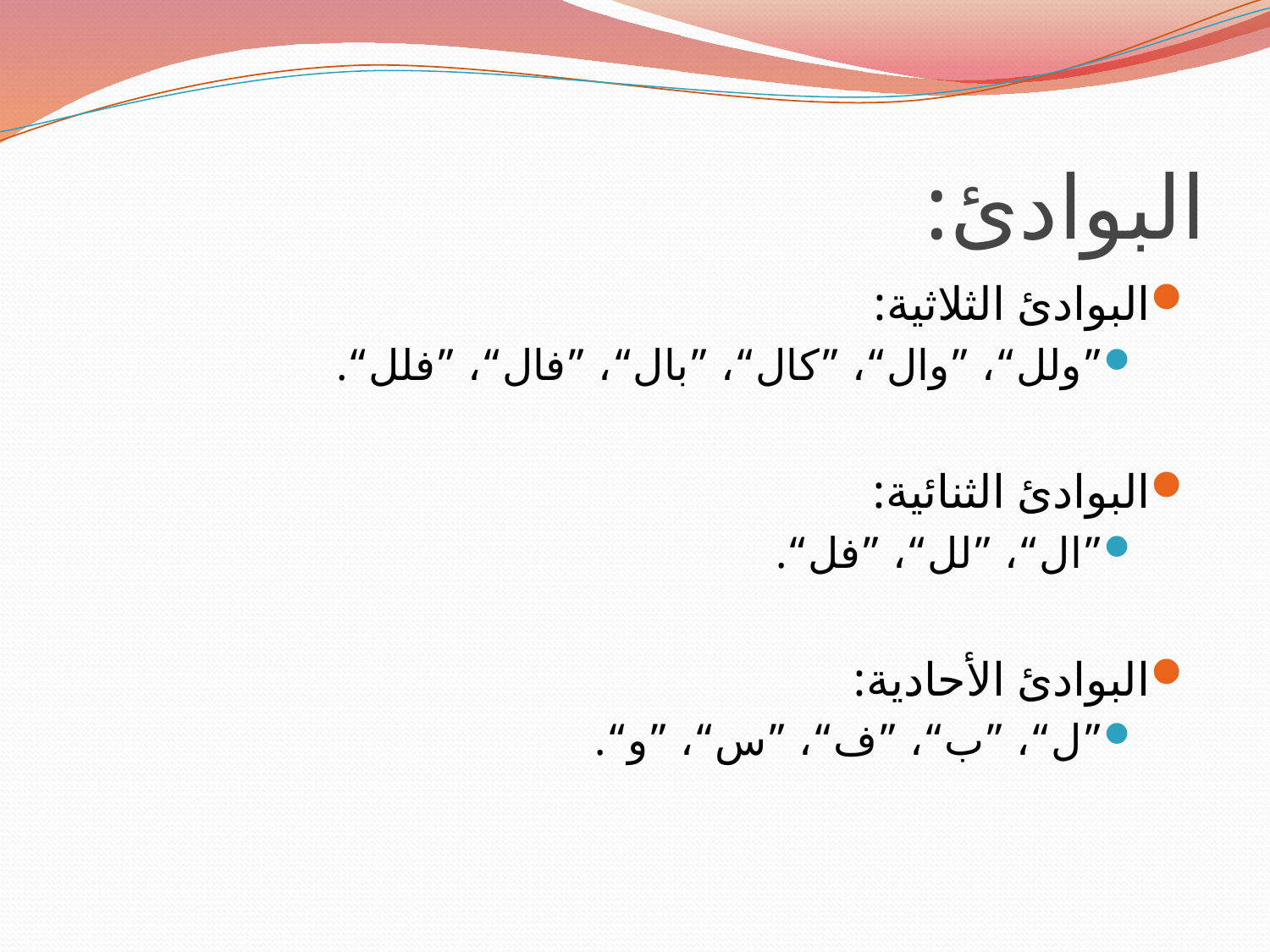

# البوادئ:
البوادئ الثلاثية:
”ولل“، ”وال“، ”كال“، ”بال“، ”فال“، ”فلل“.

البوادئ الثنائية:
”ال“، ”لل“، ”فل“.

البوادئ الأحادية:
”ل“، ”ب“، ”ف“، ”س“، ”و“.